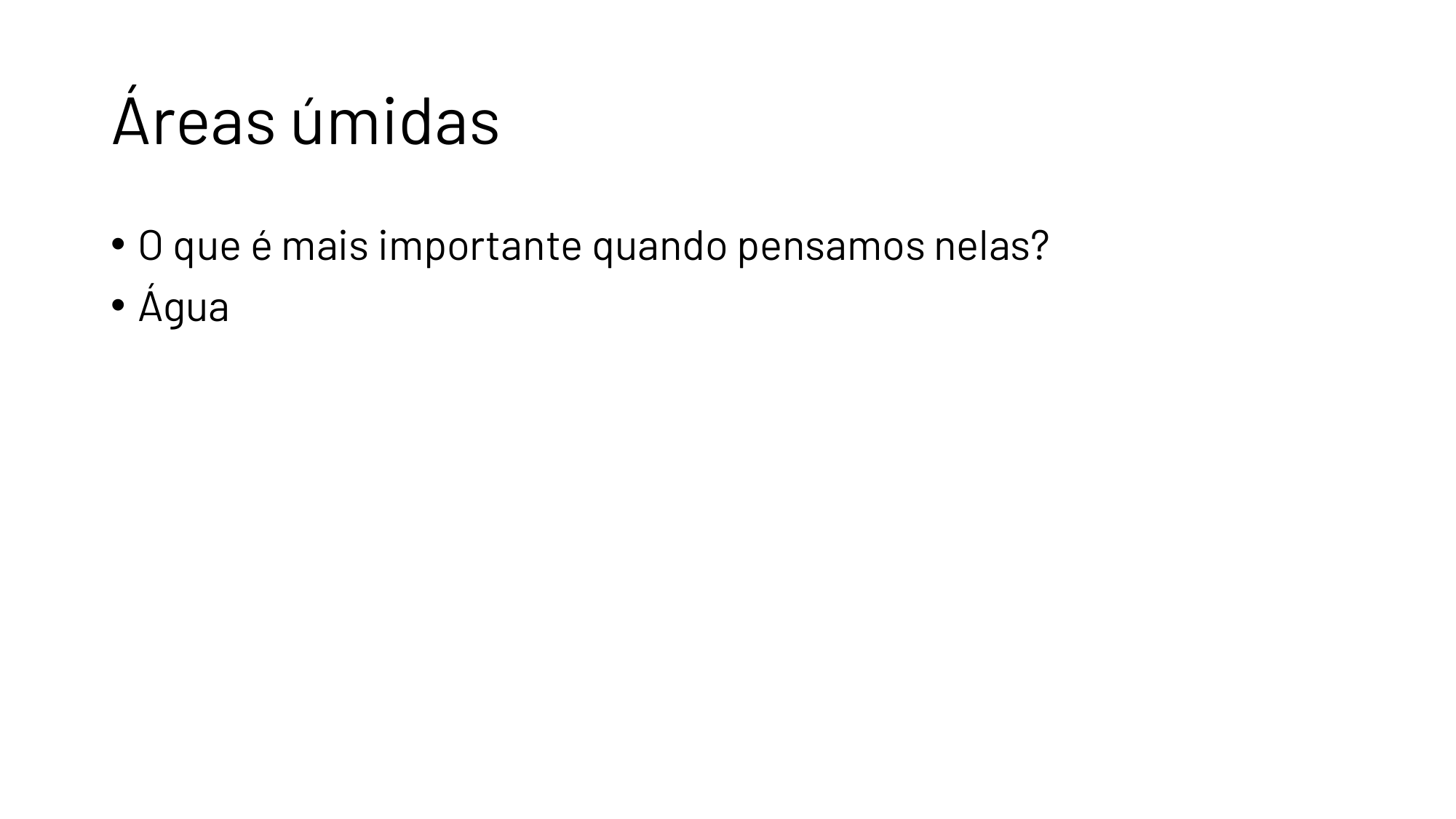

# Áreas úmidas
O que é mais importante quando pensamos nelas?
Água